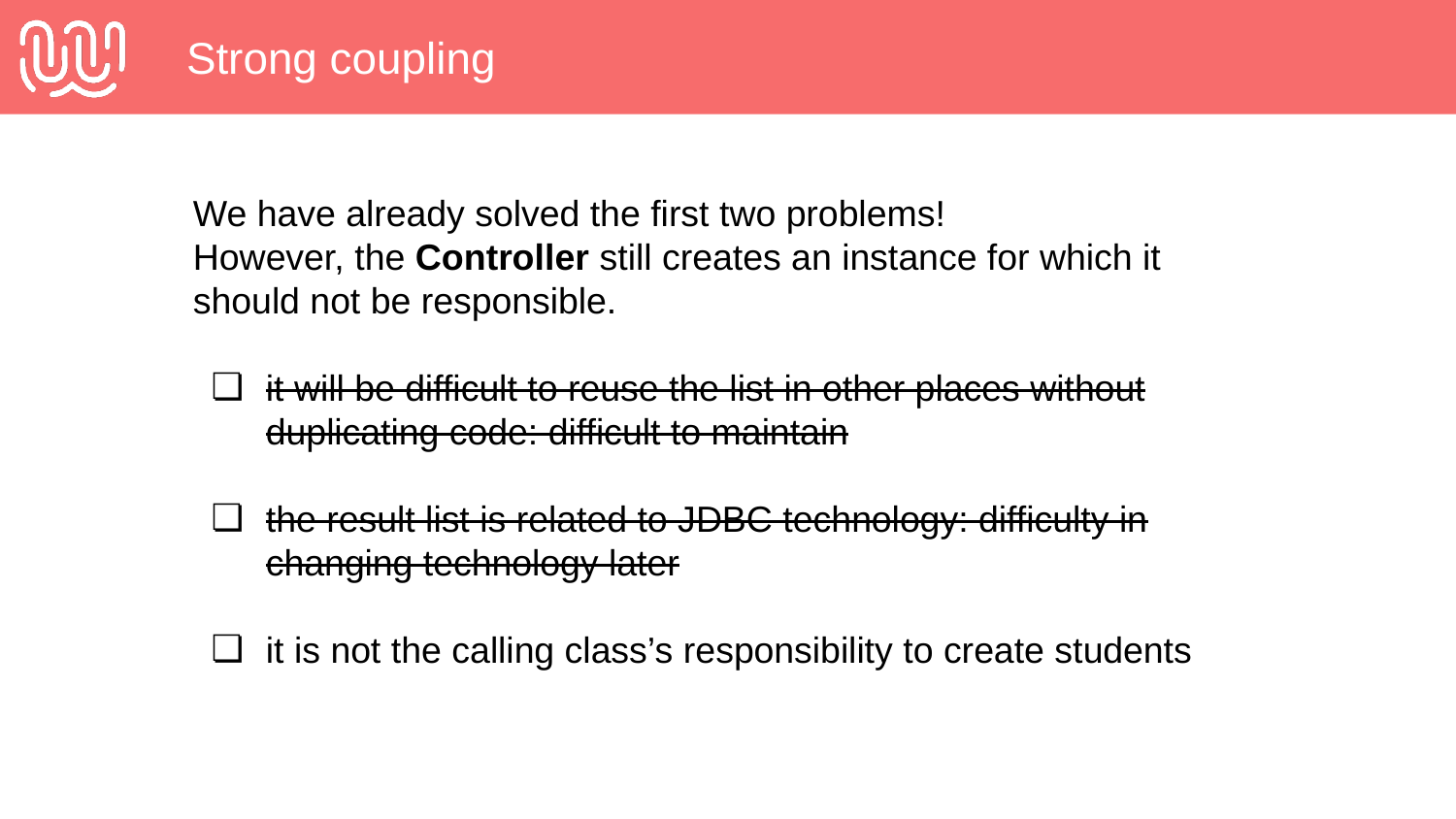

# Strong coupling
We have already solved the first two problems!
However, the Controller still creates an instance for which it should not be responsible.

it will be difficult to reuse the list in other places without duplicating code: difficult to maintain

the result list is related to JDBC technology: difficulty in changing technology later
it is not the calling class’s responsibility to create students